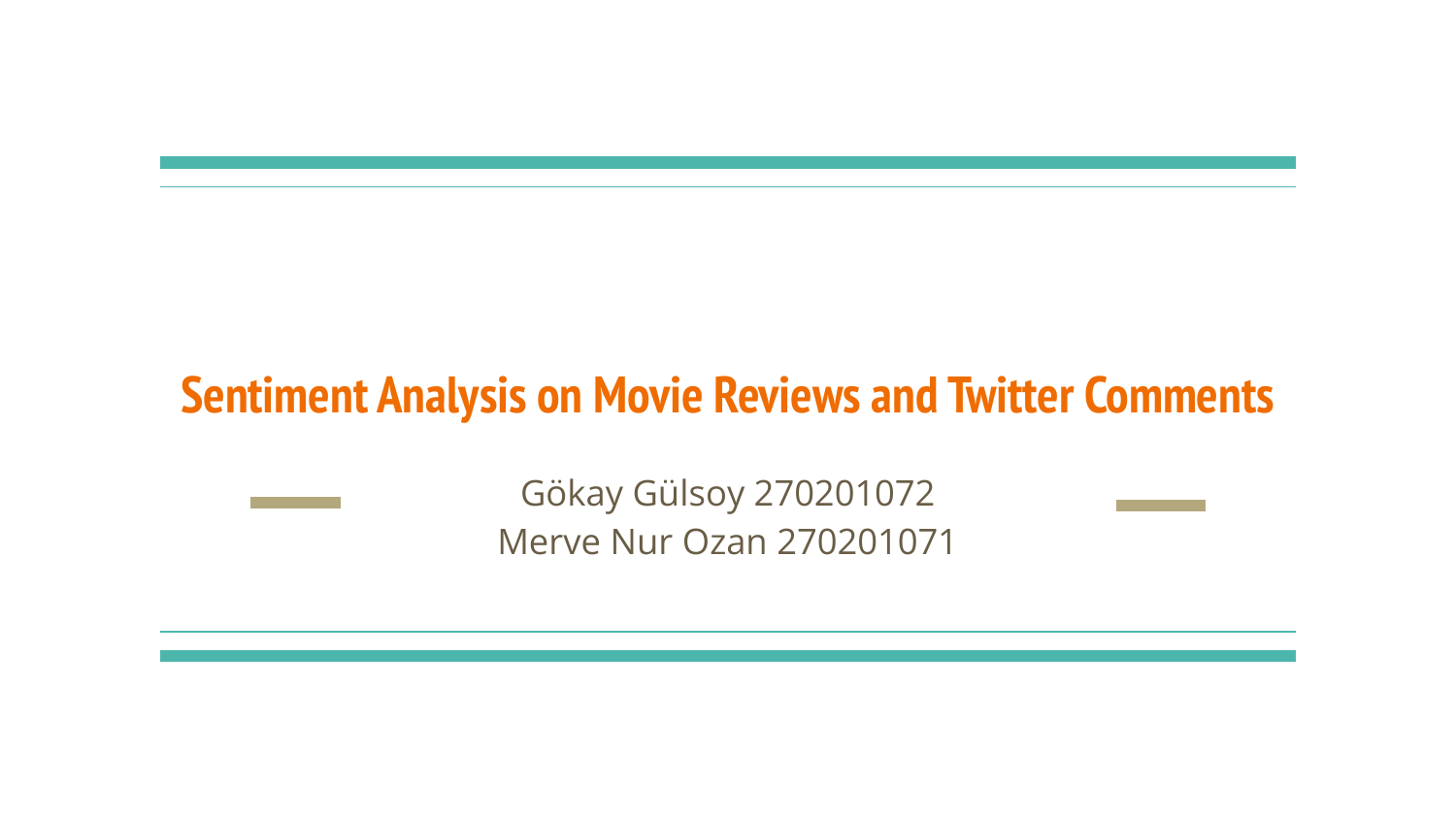

# Sentiment Analysis on Movie Reviews and Twitter Comments
Gökay Gülsoy 270201072
Merve Nur Ozan 270201071